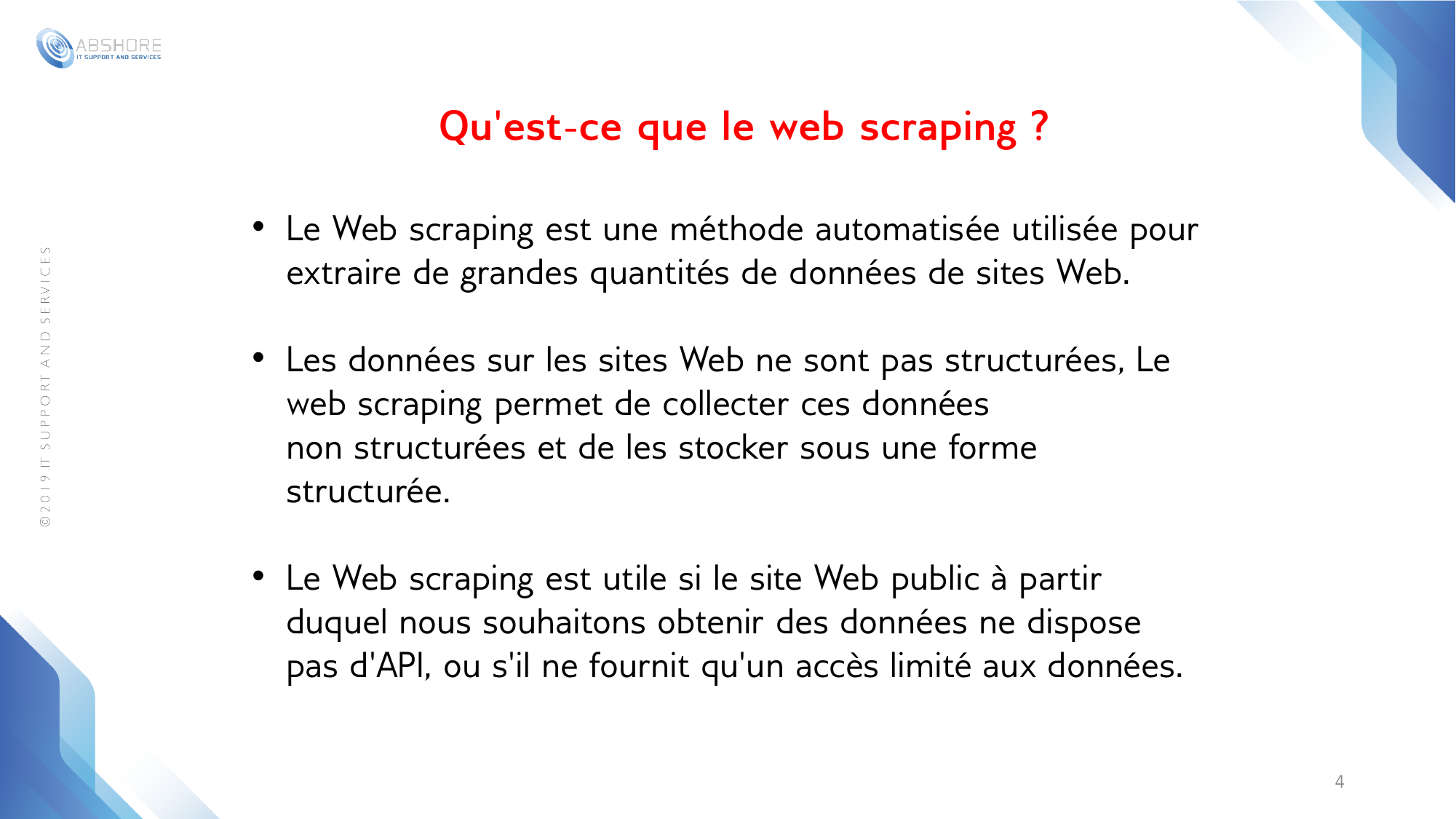

Qu'est-ce que le web scraping ?
Le Web scraping est une méthode automatisée utilisée pour extraire de grandes quantités de données de sites Web.

Les données sur les sites Web ne sont pas structurées, Le web scraping permet de collecter ces données non structurées et de les stocker sous une forme structurée.

Le Web scraping est utile si le site Web public à partir duquel nous souhaitons obtenir des données ne dispose pas d'API, ou s'il ne fournit qu'un accès limité aux données.

4